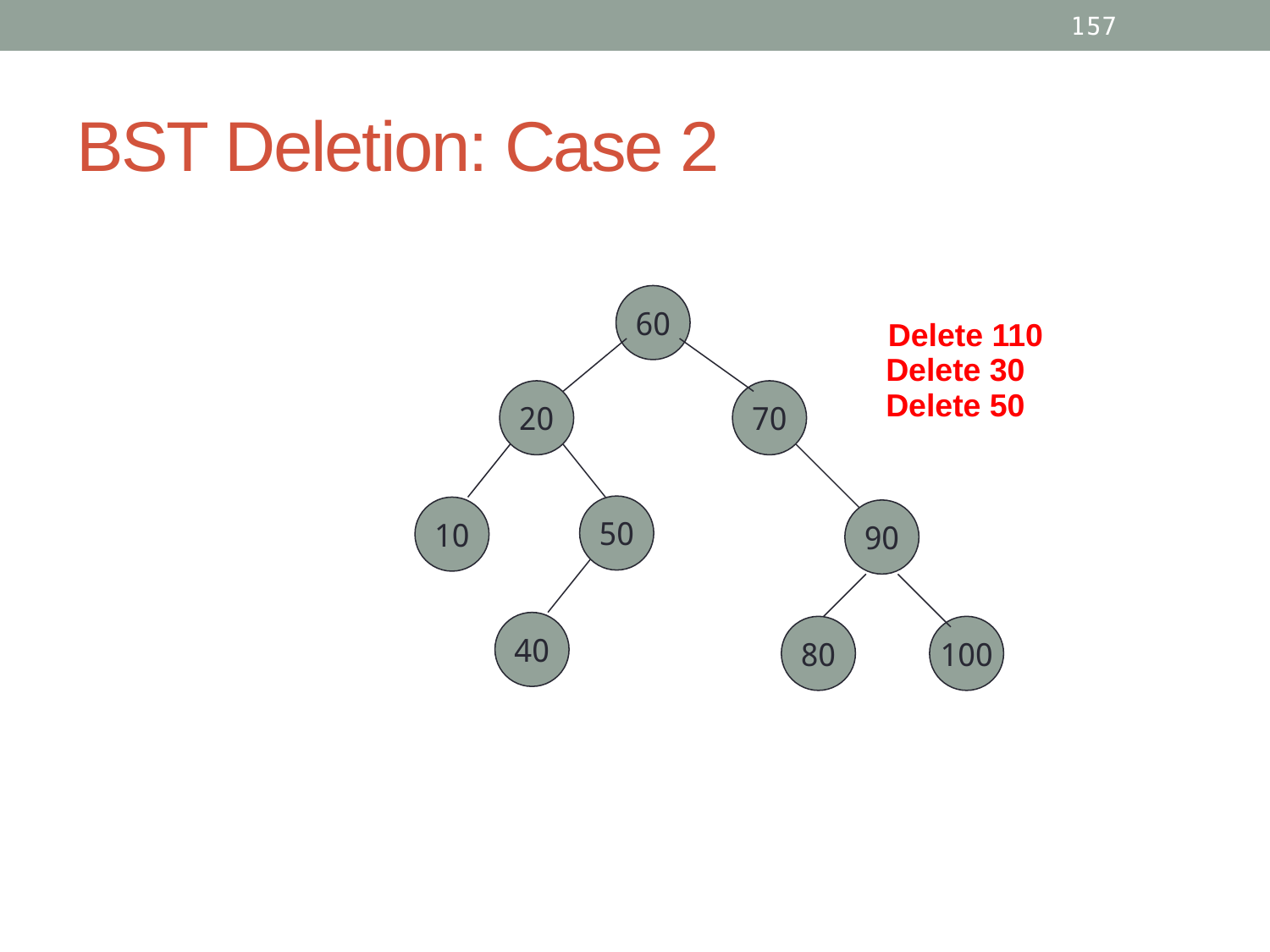

157
# BST Deletion: Case 2
60

20
70

50
10
90

40
80
100
Delete 110
Delete 30
Delete 50